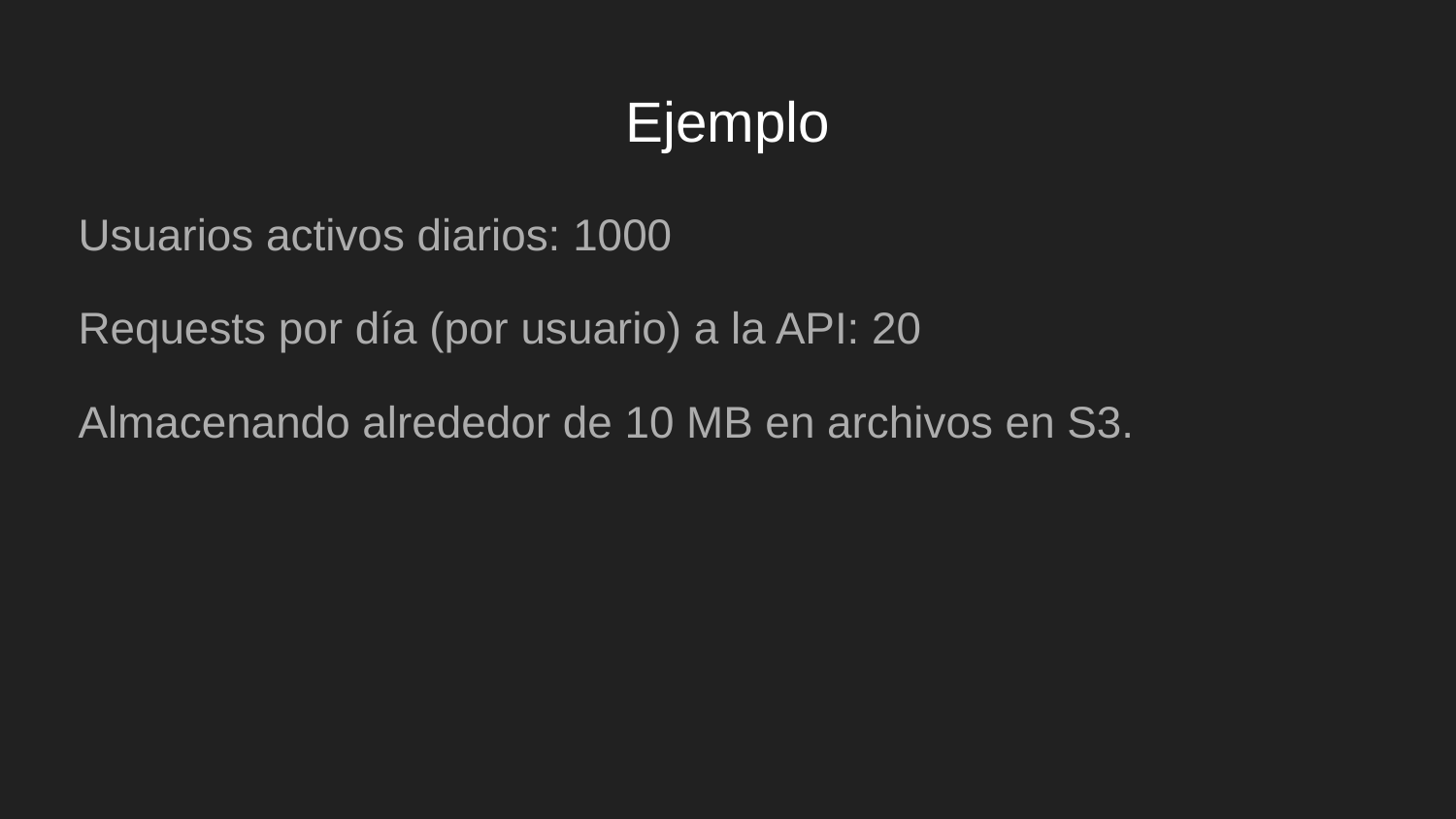

# Ejemplo
Usuarios activos diarios: 1000
Requests por día (por usuario) a la API: 20
Almacenando alrededor de 10 MB en archivos en S3.